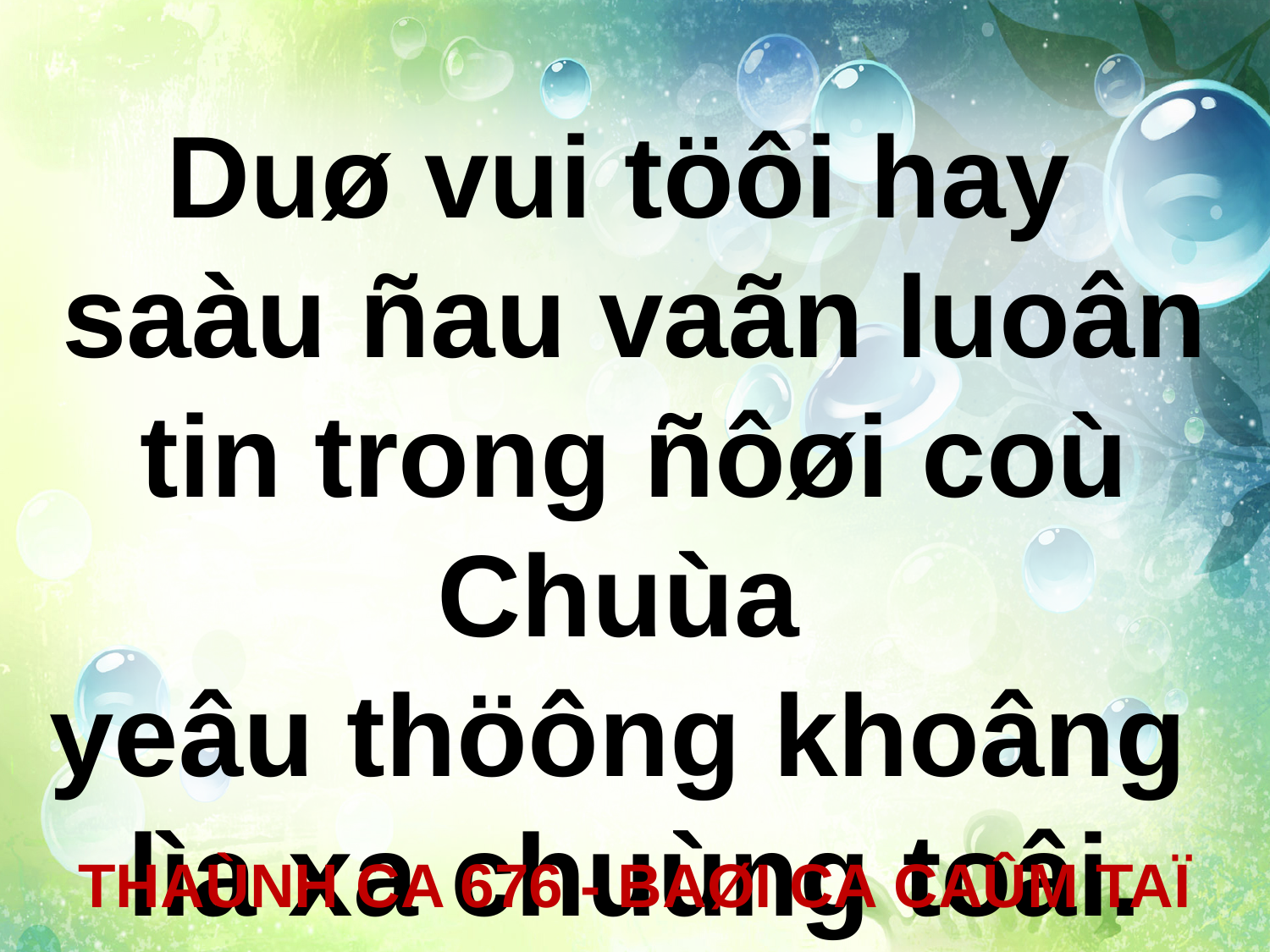

Duø vui töôi hay
saàu ñau vaãn luoân tin trong ñôøi coù Chuùa
yeâu thöông khoâng
lìa xa chuùng toâi.
THAÙNH CA 676 - BAØI CA CAÛM TAÏ